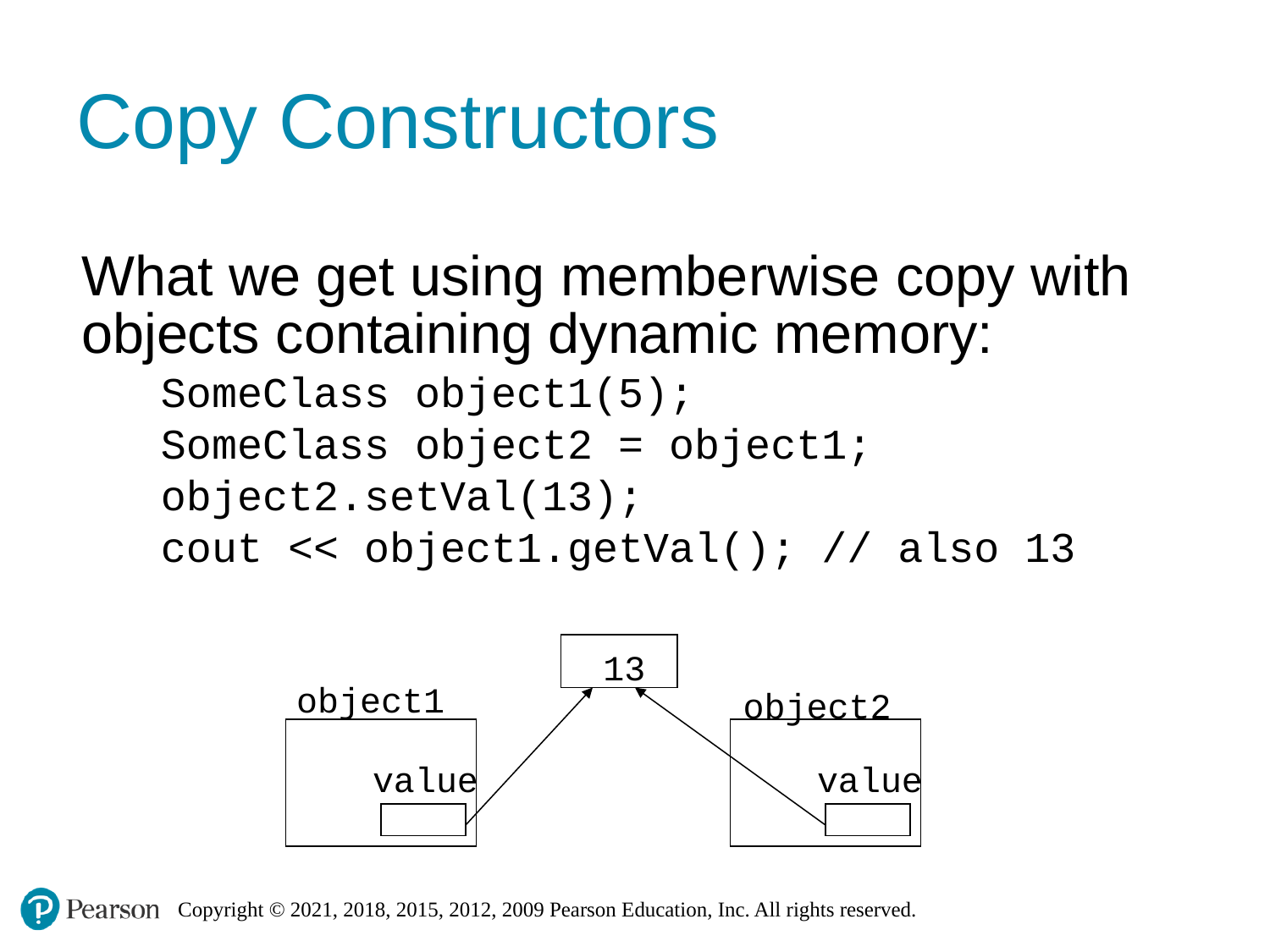

# Copy Constructors
	What we get using memberwise copy with objects containing dynamic memory:
SomeClass object1(5);
SomeClass object2 = object1;
object2.setVal(13);
cout << object1.getVal(); // also 13

13
object1
object2

value
value